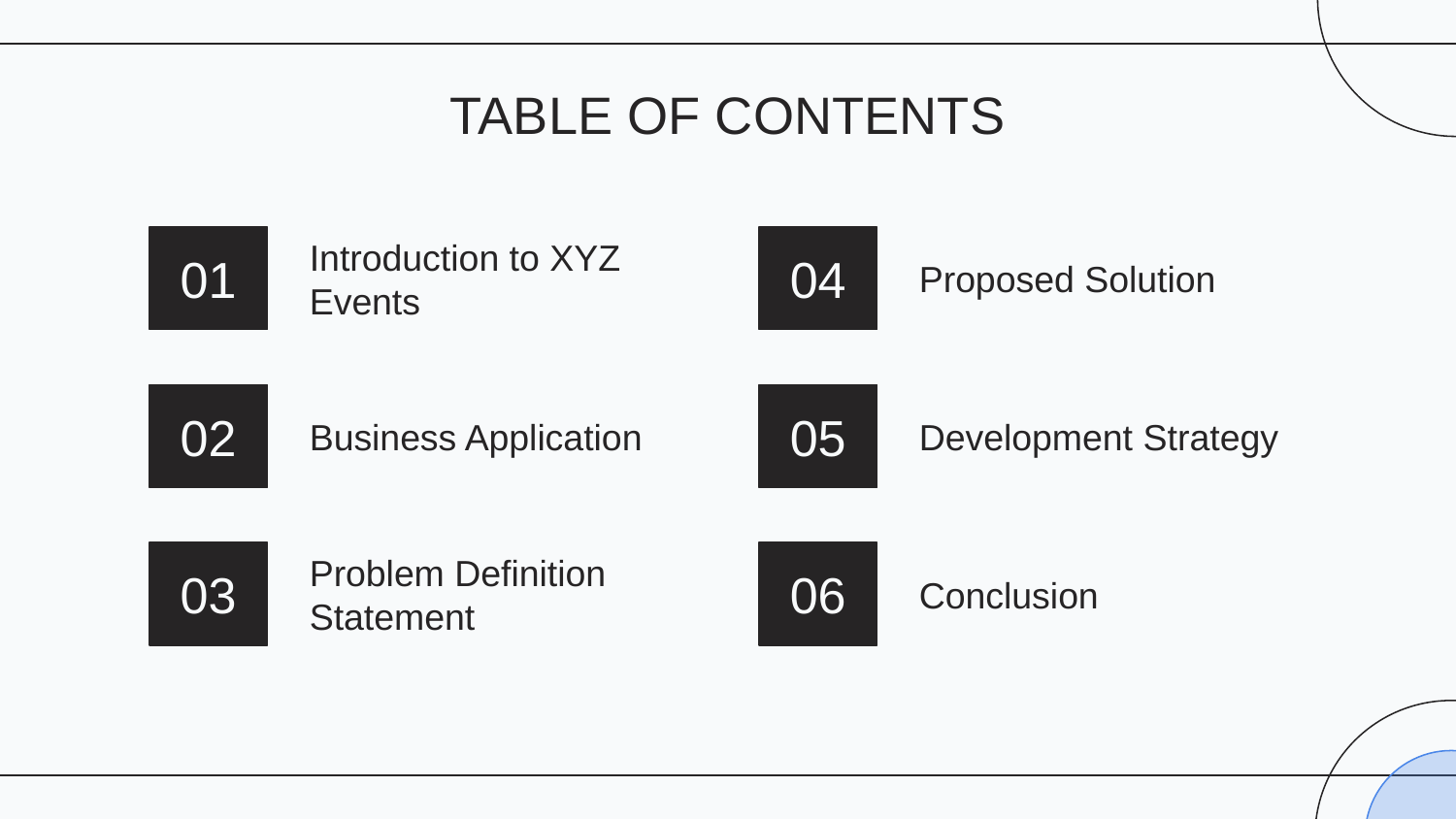

TABLE OF CONTENTS
# 01
Introduction to XYZ Events
04
Proposed Solution
02
Business Application
05
Development Strategy
03
Problem Definition Statement
06
Conclusion